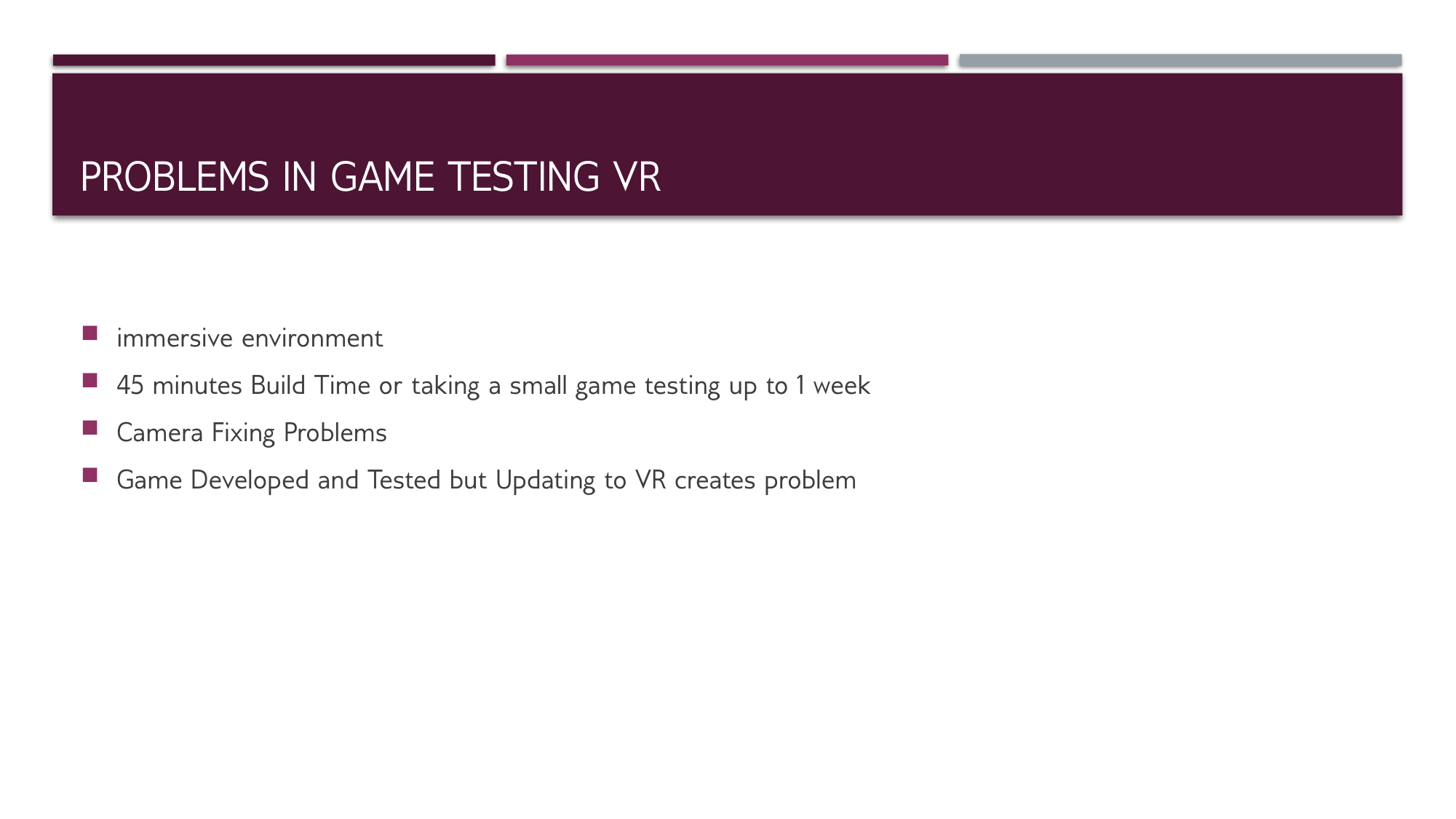

# Problems in game testing vr
immersive environment
45 minutes Build Time or taking a small game testing up to 1 week
Camera Fixing Problems
Game Developed and Tested but Updating to VR creates problem